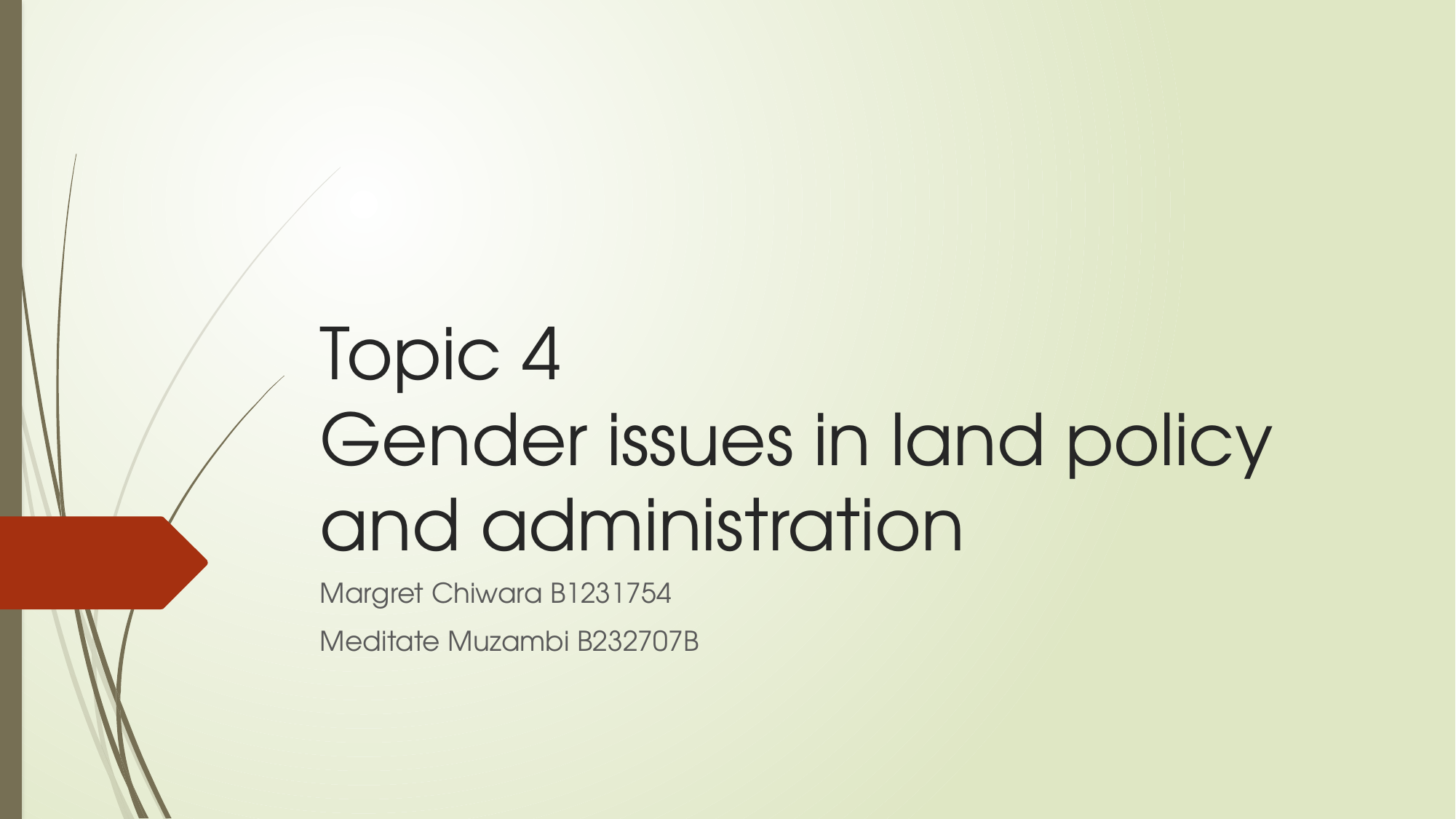

# Topic 4 Gender issues in land policy and administration
Margret Chiwara B1231754
Meditate Muzambi B232707B